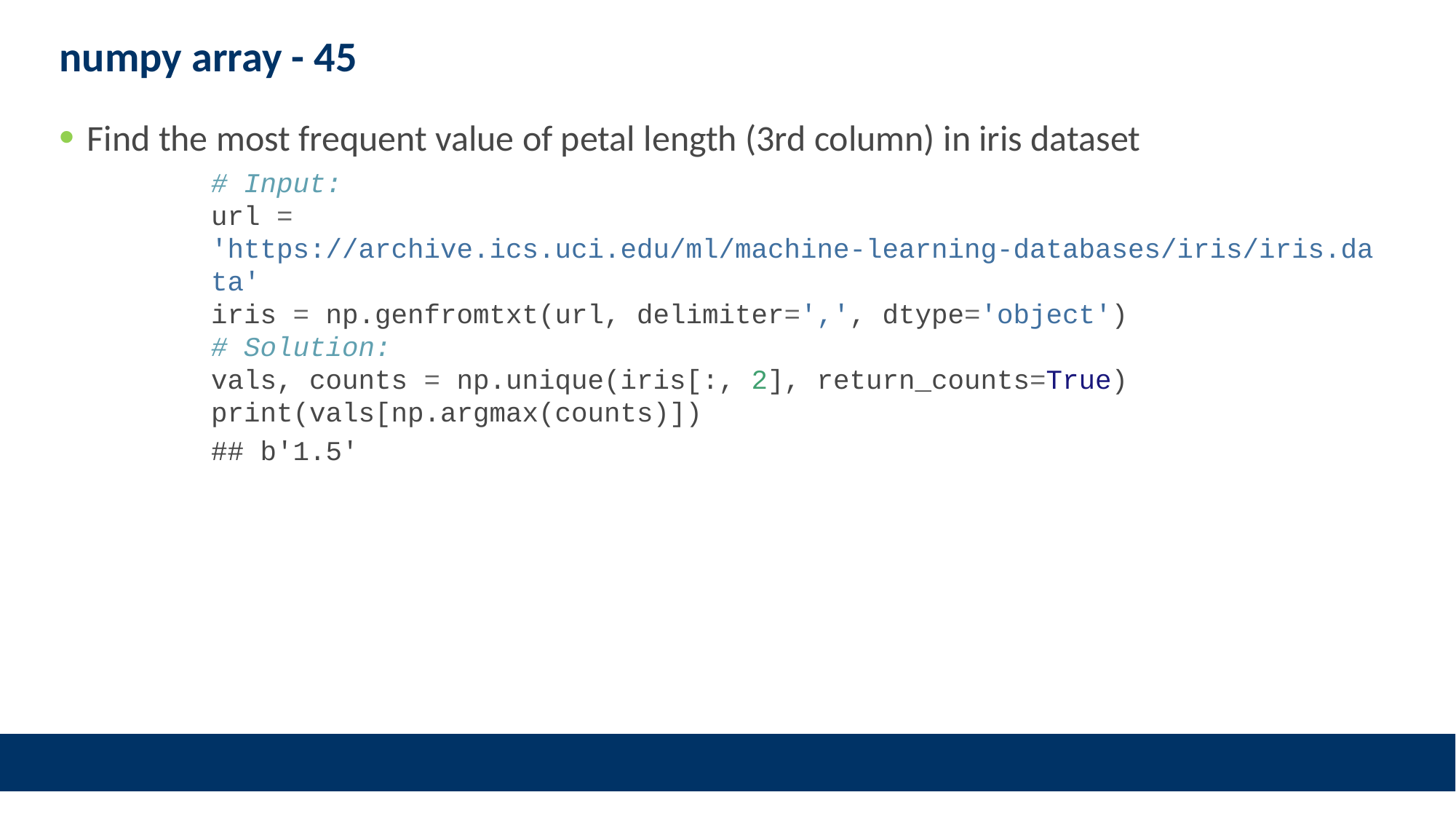

# numpy array - 45
Find the most frequent value of petal length (3rd column) in iris dataset
# Input: url = 'https://archive.ics.uci.edu/ml/machine-learning-databases/iris/iris.data' iris = np.genfromtxt(url, delimiter=',', dtype='object') # Solution: vals, counts = np.unique(iris[:, 2], return_counts=True) print(vals[np.argmax(counts)])
## b'1.5'